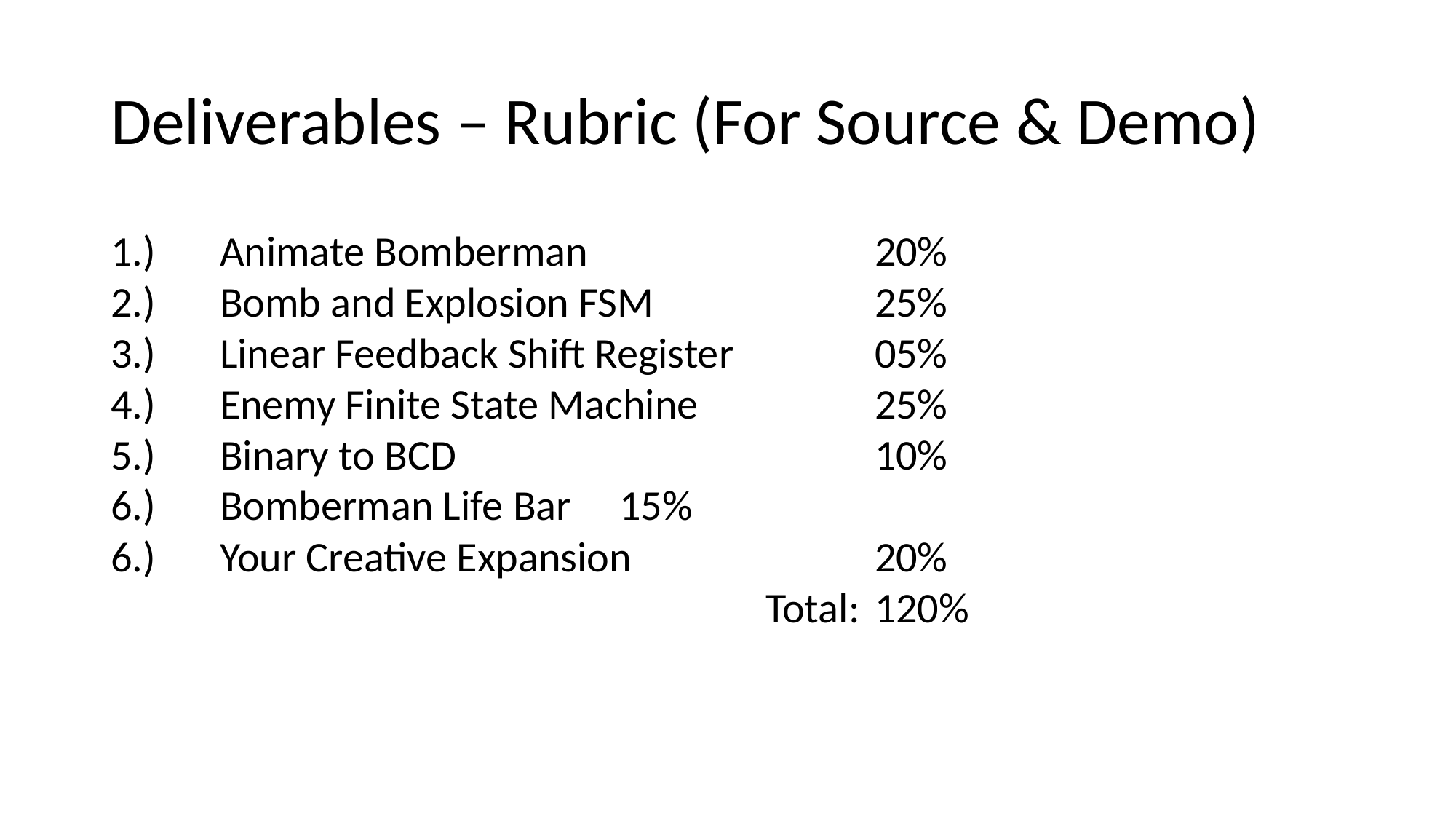

Deliverables – Rubric (For Source & Demo)
1.)	Animate Bomberman			20%
2.)	Bomb and Explosion FSM			25%
3.)	Linear Feedback Shift Register		05%
4.)	Enemy Finite State Machine 		25%
5.)	Binary to BCD				10%
6.)	Bomberman Life Bar     15%
6.)	Your Creative Expansion			20%
						Total: 	120%